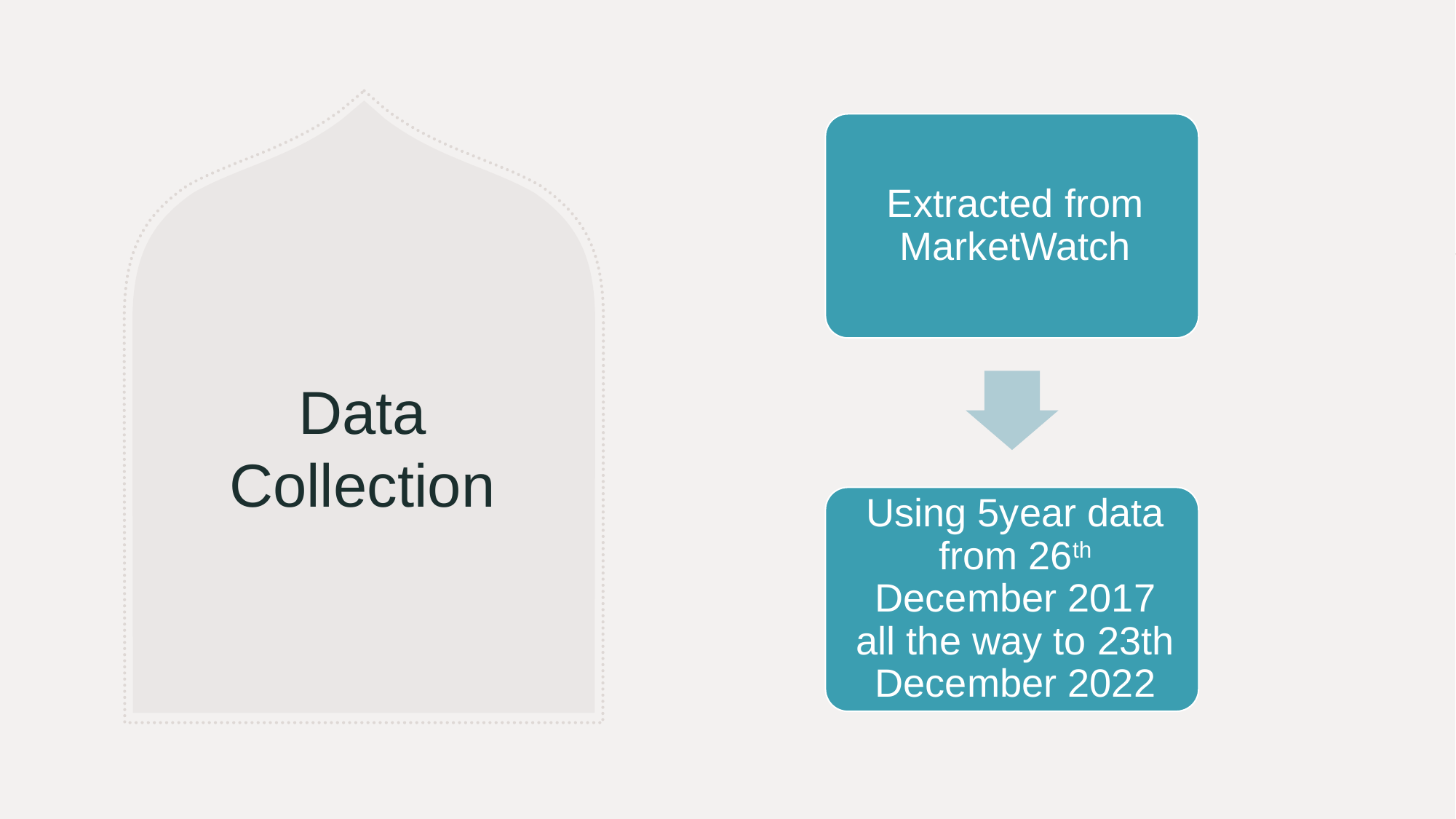

Extracted from MarketWatch

Using 5year data from 26th December 2017 all the way to 23th December 2022
# Data Collection